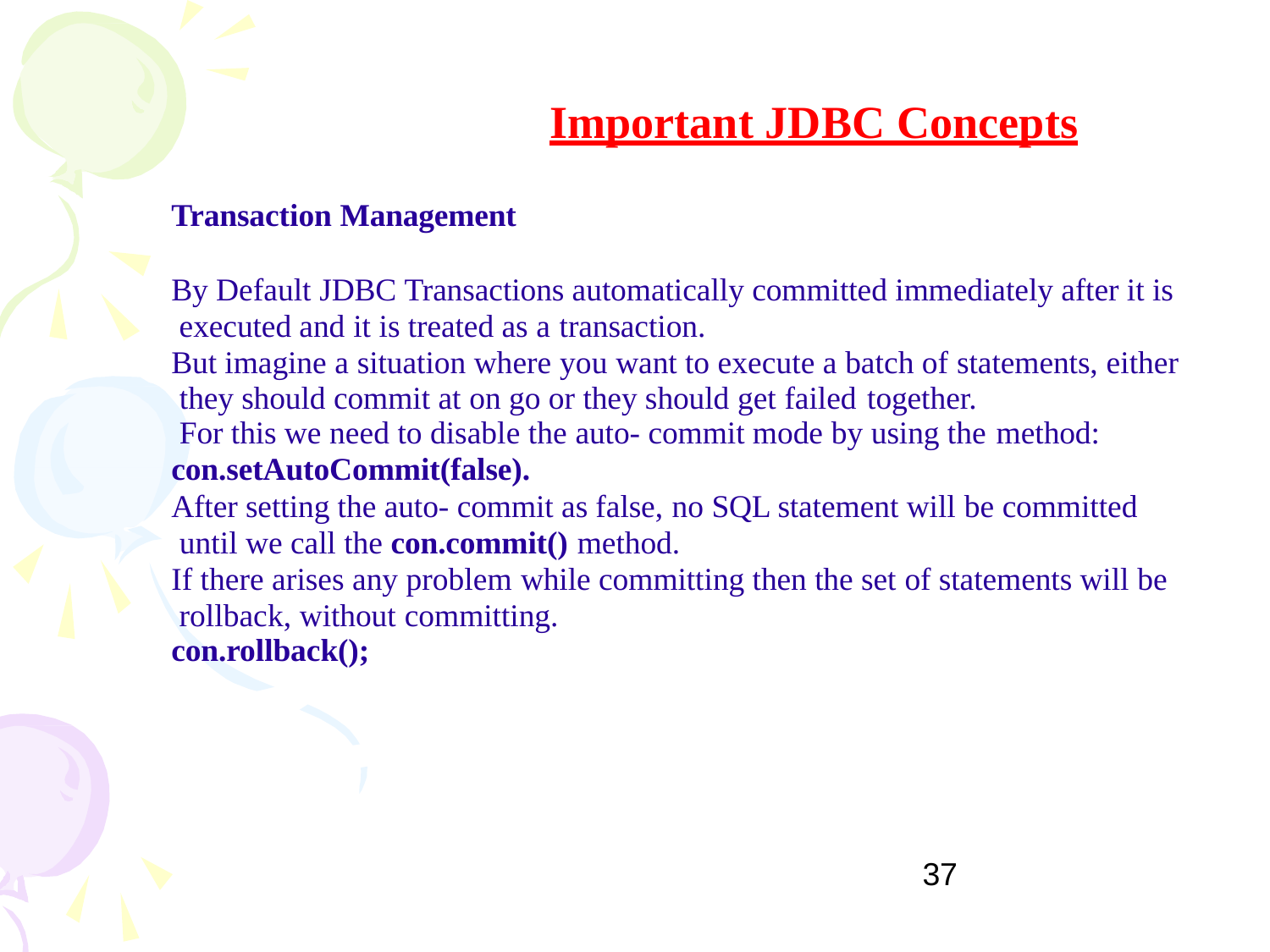

# Important JDBC Concepts
Transaction Management

By Default JDBC Transactions automatically committed immediately after it is  executed and it is treated as a transaction.
But imagine a situation where you want to execute a batch of statements, either  they should commit at on go or they should get failed together.
For this we need to disable the auto- commit mode by using the method:
con.setAutoCommit(false).
After setting the auto- commit as false, no SQL statement will be committed  until we call the con.commit() method.
If there arises any problem while committing then the set of statements will be  rollback, without committing.
con.rollback();
37